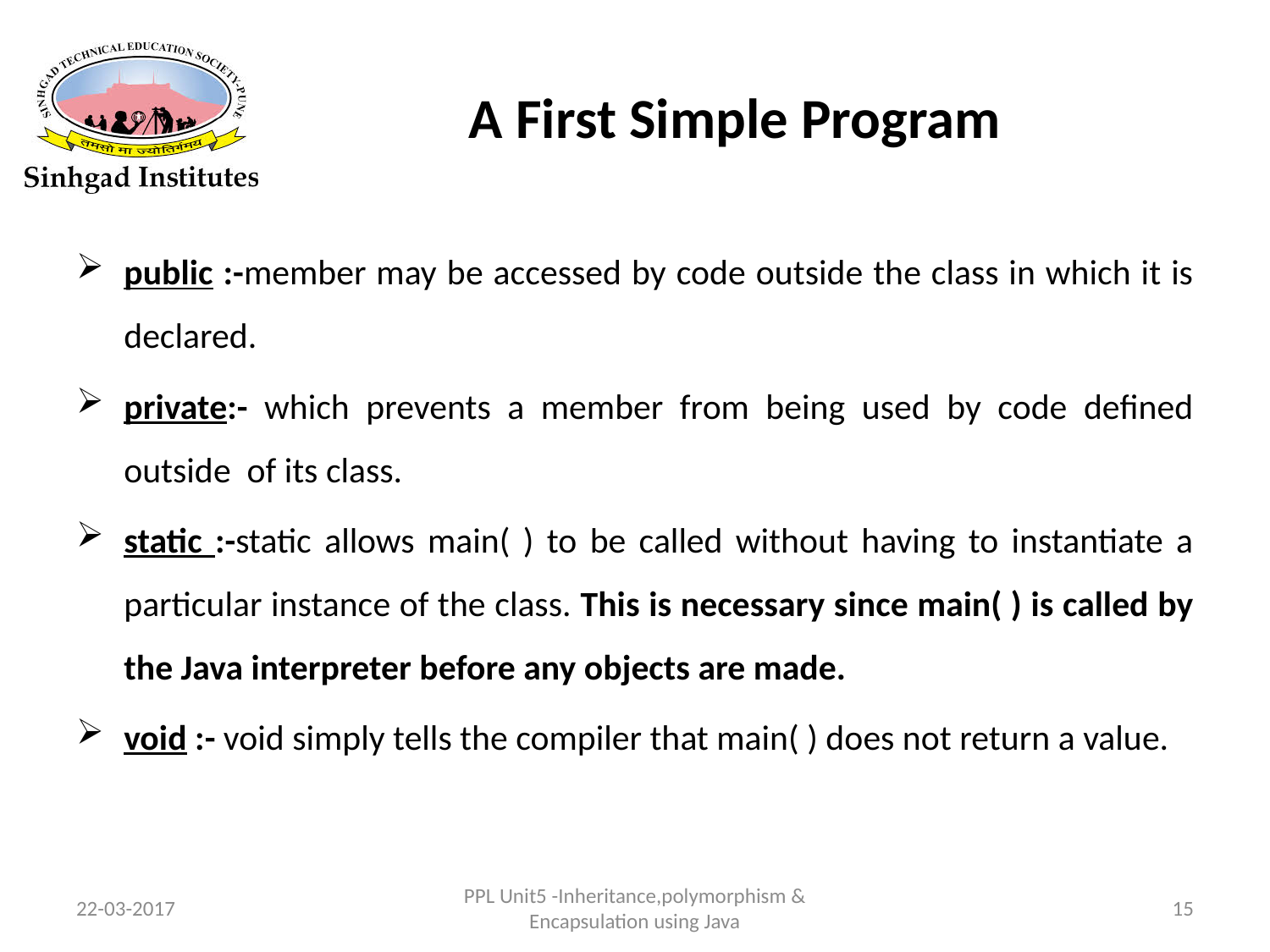

# A First Simple Program
public :-member may be accessed by code outside the class in which it is declared.
private:- which prevents a member from being used by code defined outside  of its class.
static :-static allows main( ) to be called without having to instantiate a particular instance of the class. This is necessary since main( ) is called by the Java interpreter before any objects are made.
void :- void simply tells the compiler that main( ) does not return a value.

22-03-2017
PPL Unit5 -Inheritance,polymorphism & Encapsulation using Java
15